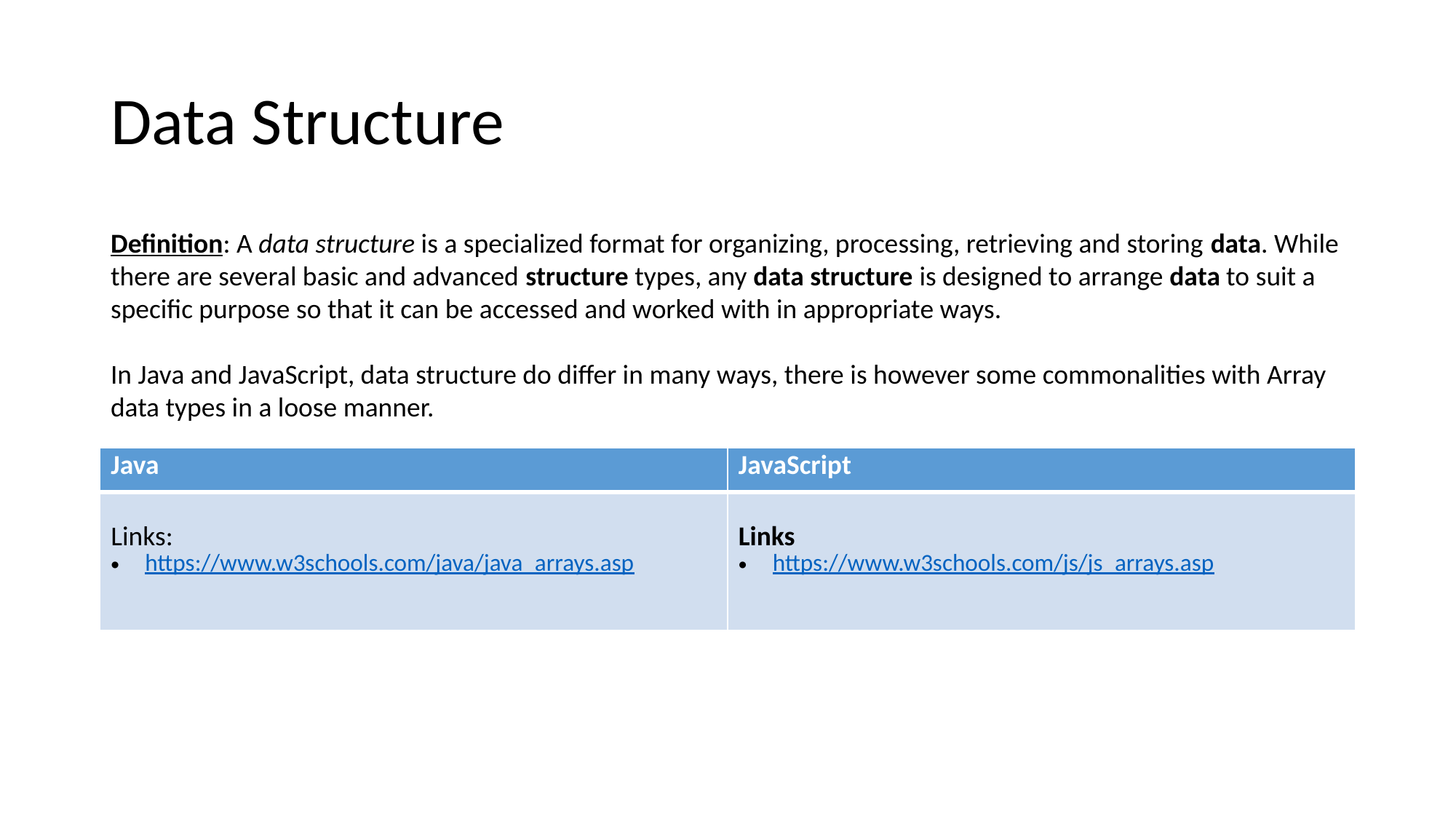

# Data Structure
Definition: A data structure is a specialized format for organizing, processing, retrieving and storing data. While there are several basic and advanced structure types, any data structure is designed to arrange data to suit a specific purpose so that it can be accessed and worked with in appropriate ways.

In Java and JavaScript, data structure do differ in many ways, there is however some commonalities with Array data types in a loose manner.
| Java | JavaScript |
| --- | --- |
| Links: https://www.w3schools.com/java/java\_arrays.asp | Links https://www.w3schools.com/js/js\_arrays.asp |